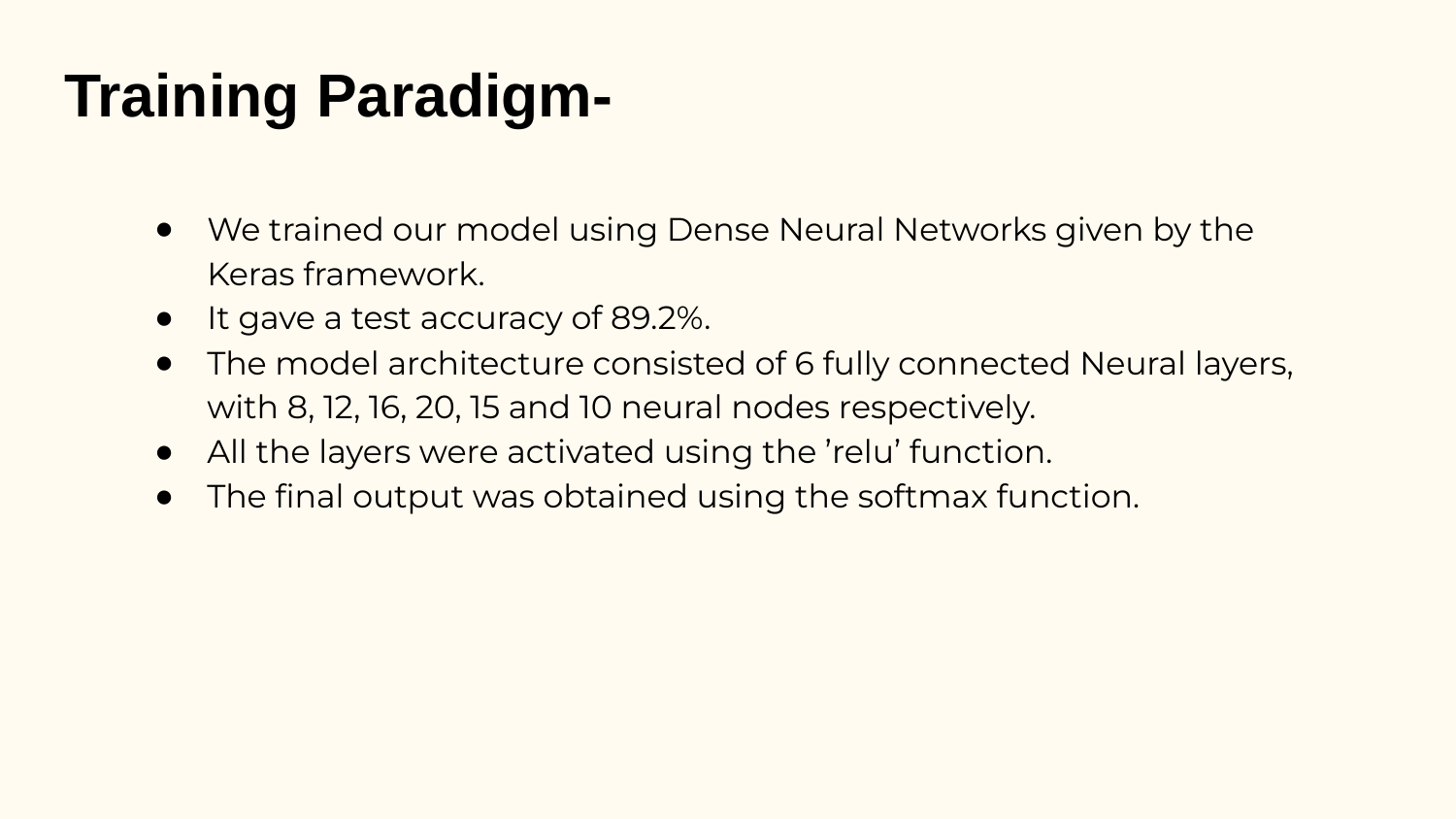

# Training Paradigm-
We trained our model using Dense Neural Networks given by the Keras framework.
It gave a test accuracy of 89.2%.
The model architecture consisted of 6 fully connected Neural layers, with 8, 12, 16, 20, 15 and 10 neural nodes respectively.
All the layers were activated using the ’relu’ function.
The final output was obtained using the softmax function.